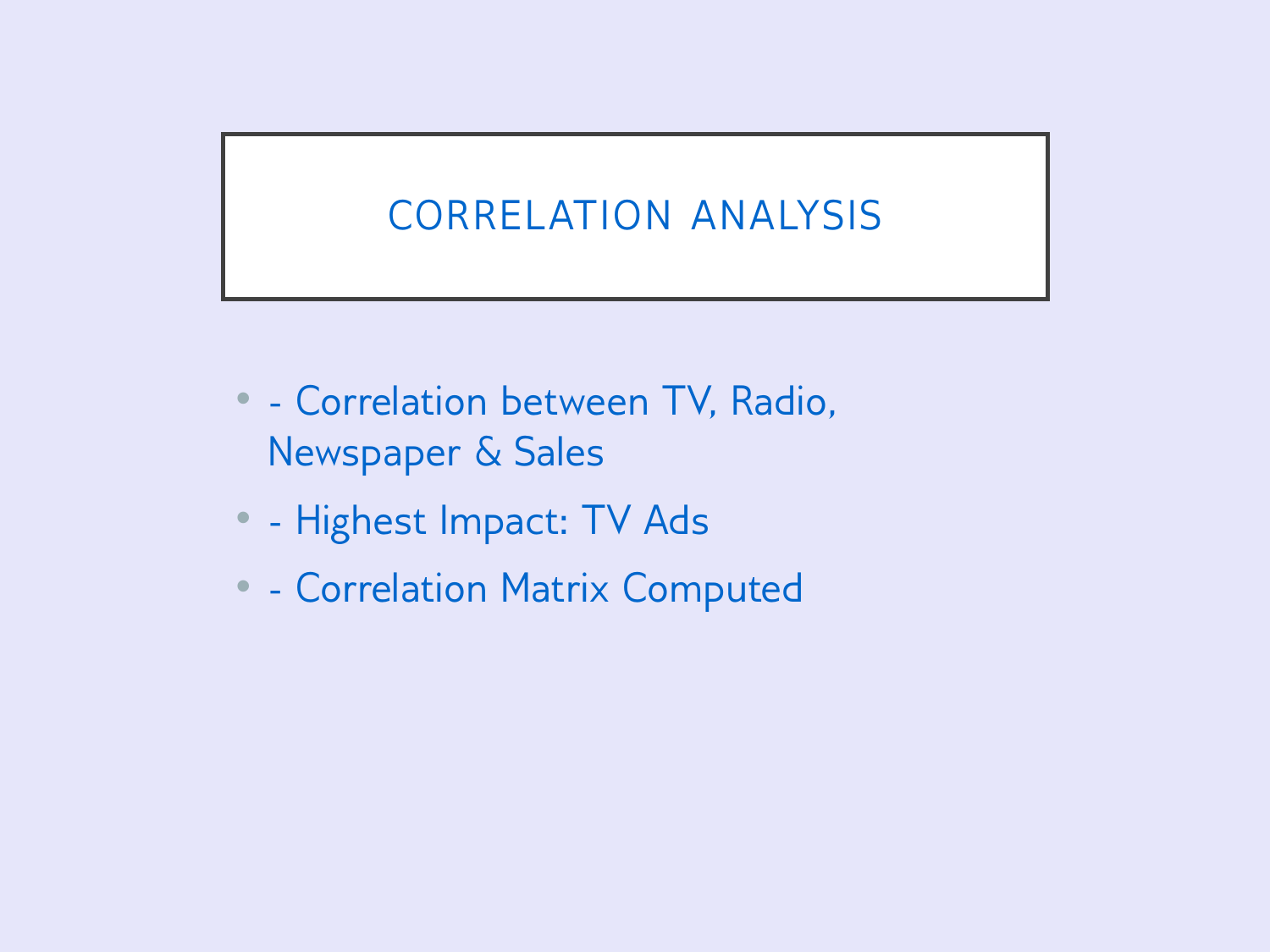

# Correlation Analysis
- Correlation between TV, Radio, Newspaper & Sales
- Highest Impact: TV Ads
- Correlation Matrix Computed